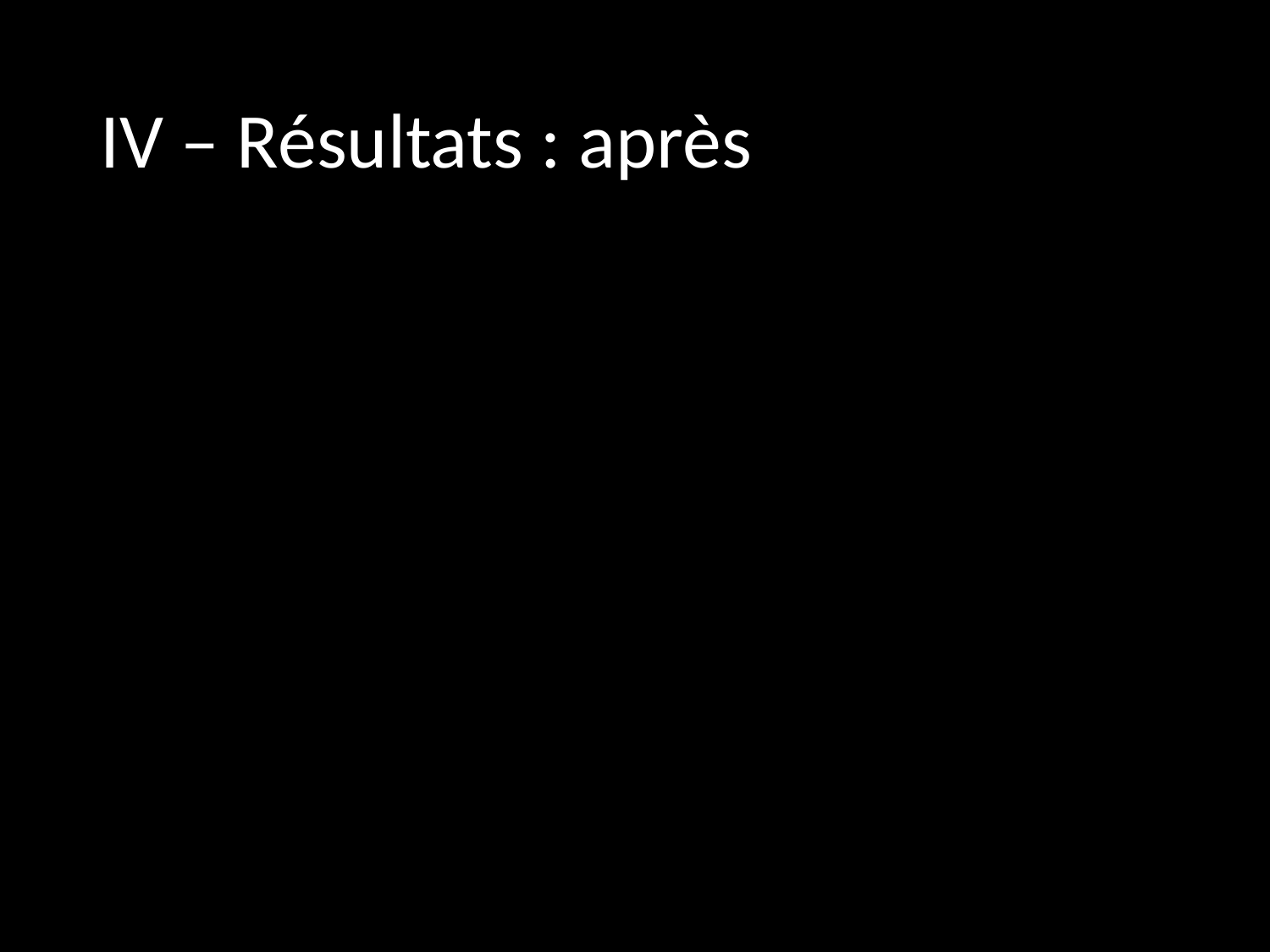

# IV – Résultats : après

17